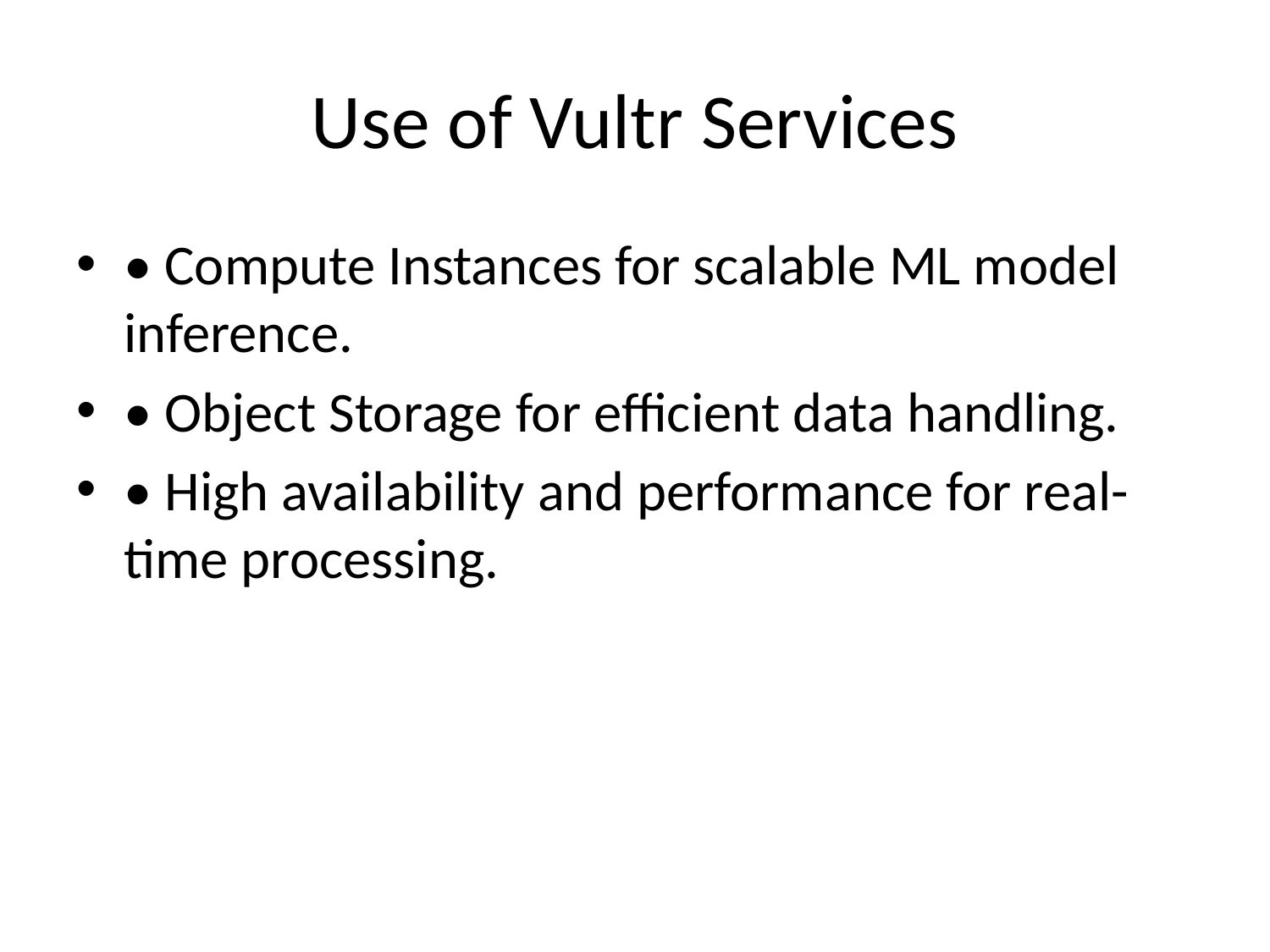

# Use of Vultr Services
• Compute Instances for scalable ML model inference.
• Object Storage for efficient data handling.
• High availability and performance for real-time processing.